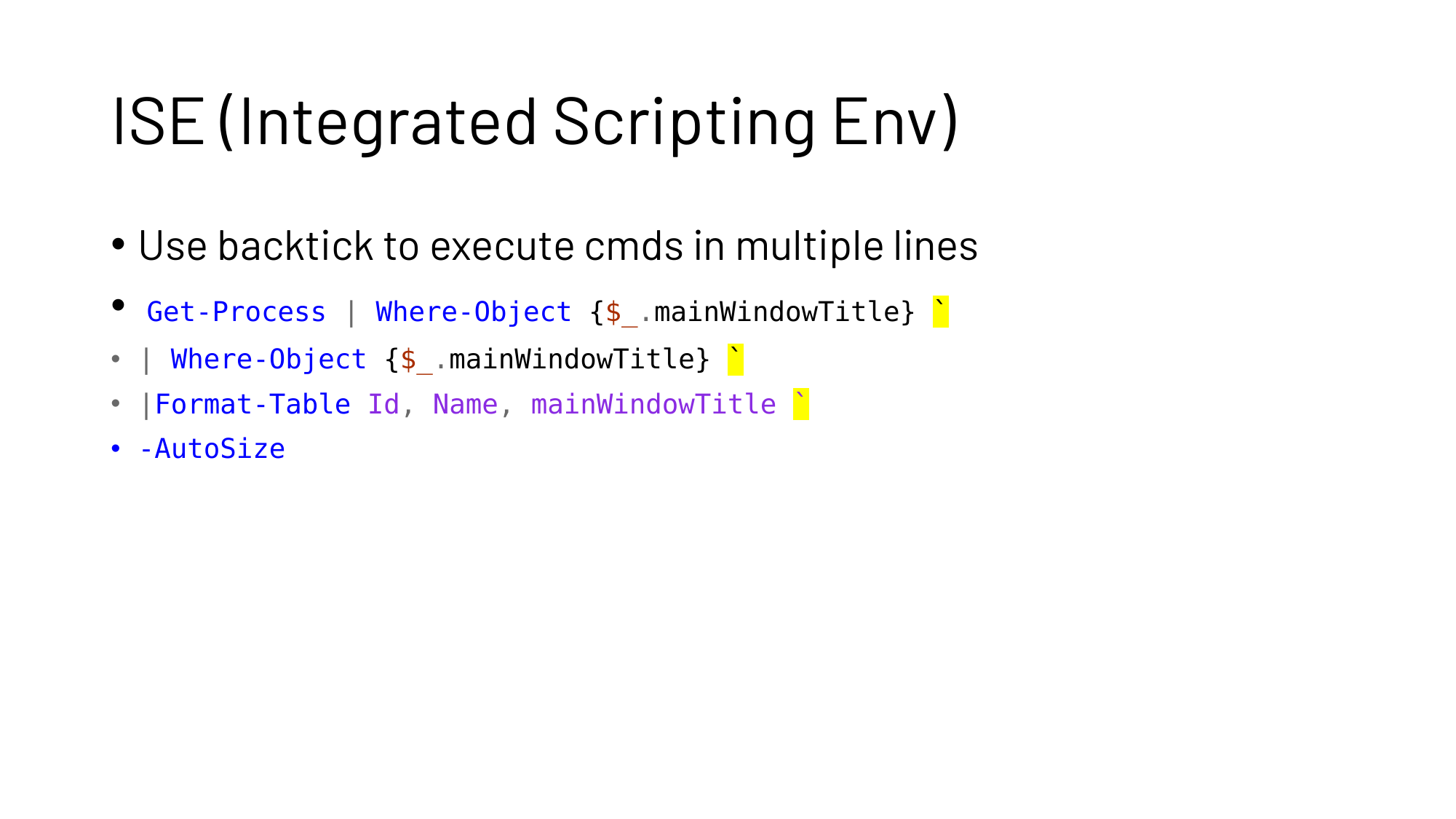

# ISE (Integrated Scripting Env)
Use backtick to execute cmds in multiple lines
 Get-Process | Where-Object {$_.mainWindowTitle} `
| Where-Object {$_.mainWindowTitle} `
|Format-Table Id, Name, mainWindowTitle `
-AutoSize